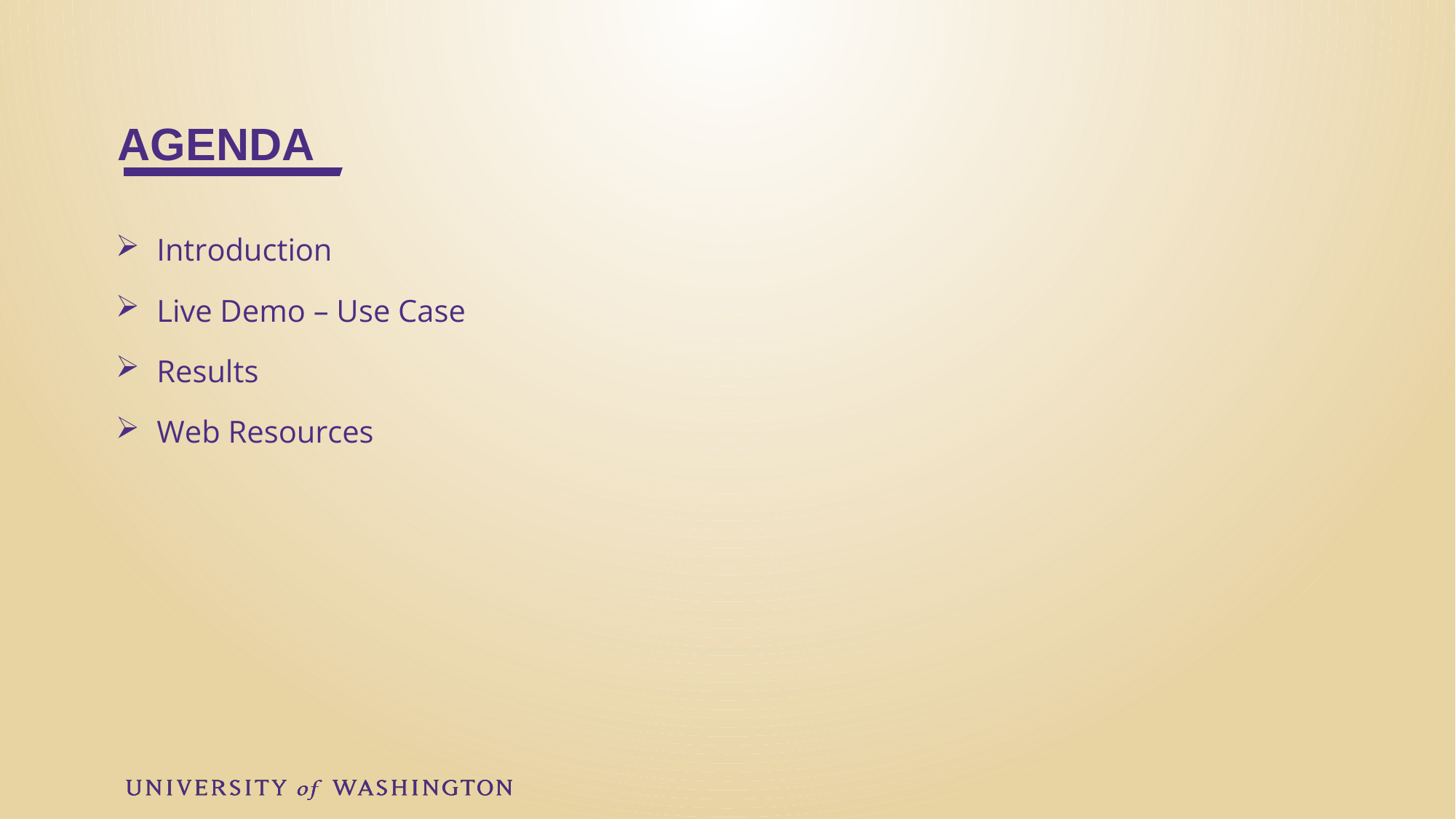

# AGENDA
Introduction
Live Demo – Use Case
Results
Web Resources